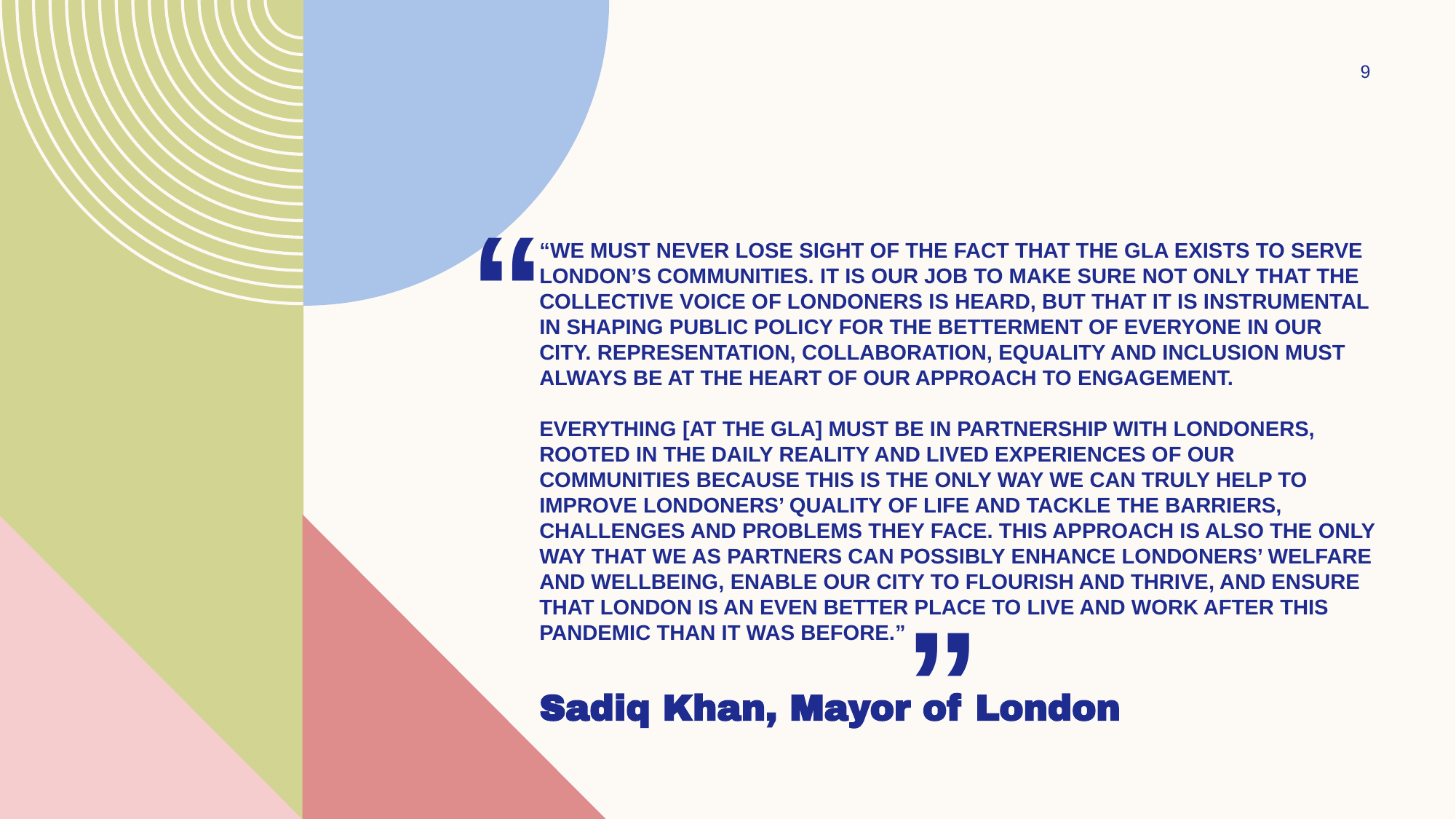

9
“
# “We must never lose sight of the fact that the GLA exists to serve London’s communities. It is our job to make sure not only that the collective voice of Londoners is heard, but that it is instrumental in shaping public policy for the betterment of everyone in our city. Representation, collaboration, equality and inclusion must always be at the heart of our approach to engagement. Everything [at the gla] must be in partnership with Londoners, rooted in the daily reality and lived experiences of our communities because this is the only way we can truly help to improve Londoners’ quality of life and tackle the barriers, challenges and problems they face. This approach is also the only way that we as partners can possibly enhance Londoners’ welfare and wellbeing, enable our city to flourish and thrive, and ensure that London is an even better place to live and work after this pandemic than it was before.”
”
Sadiq Khan, Mayor of London